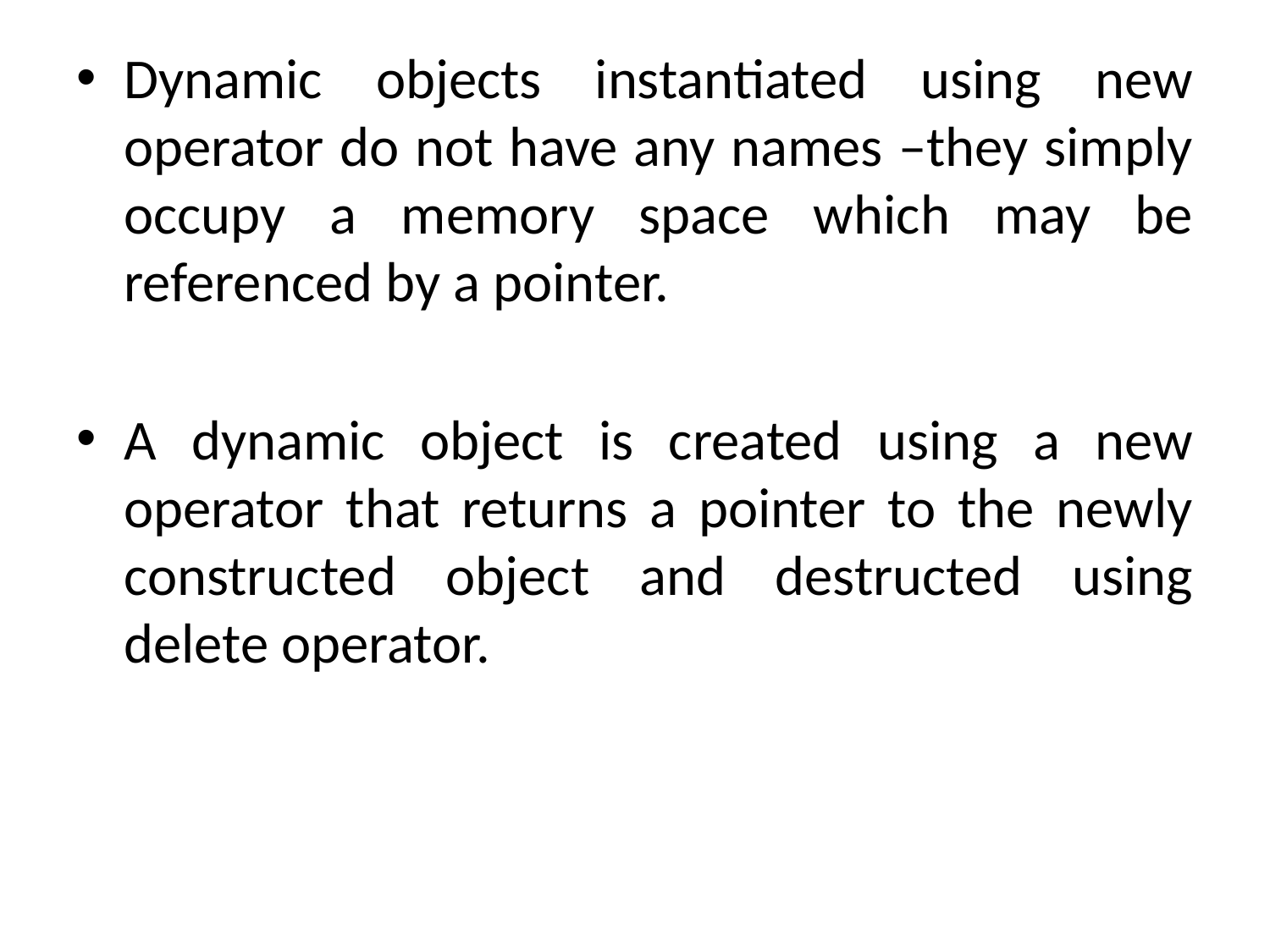

Dynamic objects instantiated using new operator do not have any names –they simply occupy a memory space which may be referenced by a pointer.

A dynamic object is created using a new operator that returns a pointer to the newly constructed object and destructed using delete operator.